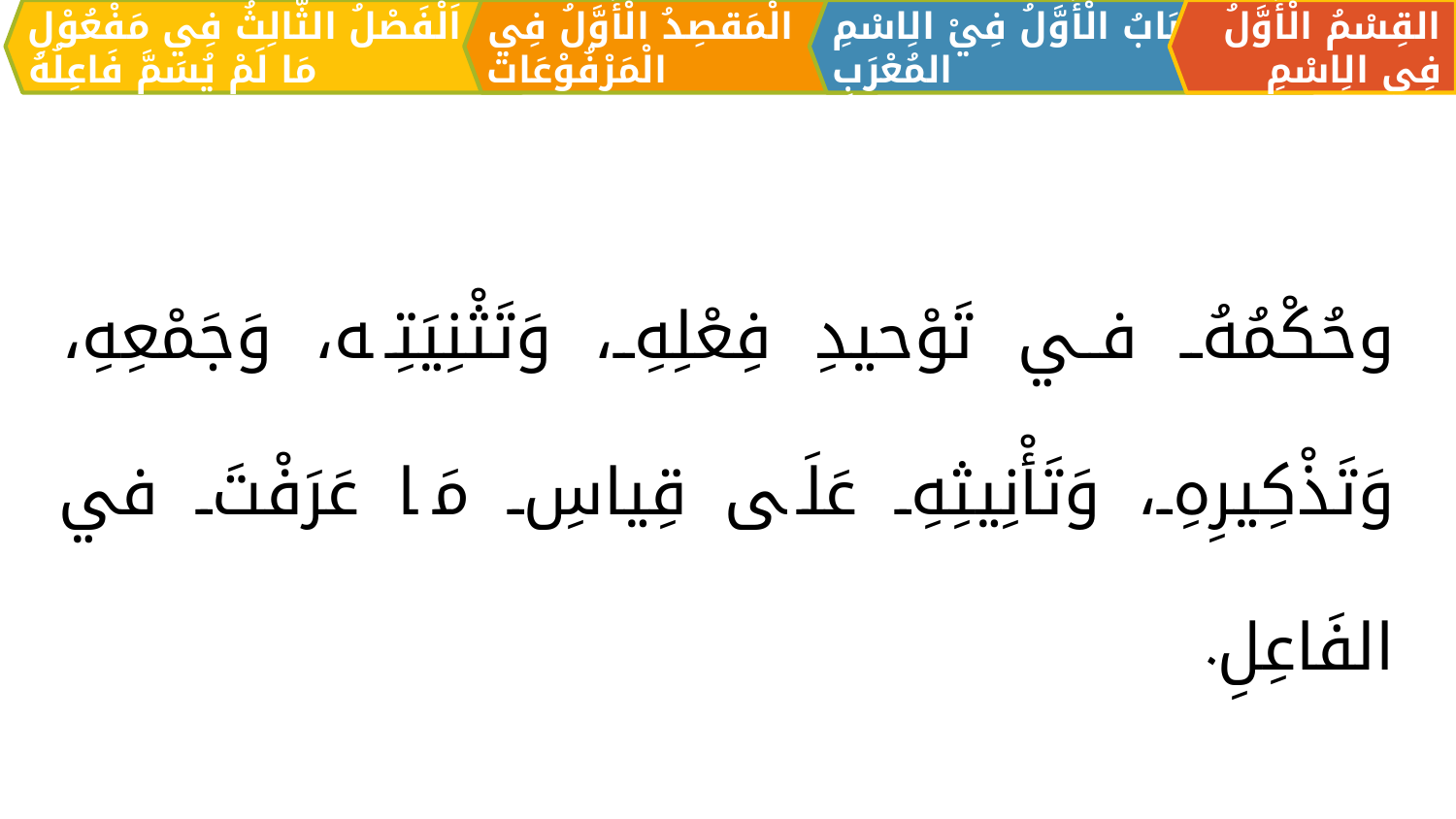

الْمَقصِدُ الْأَوَّلُ فِي الْمَرْفُوْعَات
القِسْمُ الْأَوَّلُ فِي الِاسْمِ
اَلبَابُ الْأَوَّلُ فِيْ الِاسْمِ المُعْرَبِ
اَلْفَصْلُ الثَّالِثُ فِي مَفْعُوْلِ مَا لَمْ يُسَمَّ فَاعِلُهُ
وحُكْمُهُ في تَوْحيدِ فِعْلِهِ، وَتَثْنِيَتِه، وَجَمْعِهِ، وَتَذْكِيرِهِ، وَتَأْنِيثِهِ عَلَى قِياسِ مَا عَرَفْتَ في الفَاعِلِ.